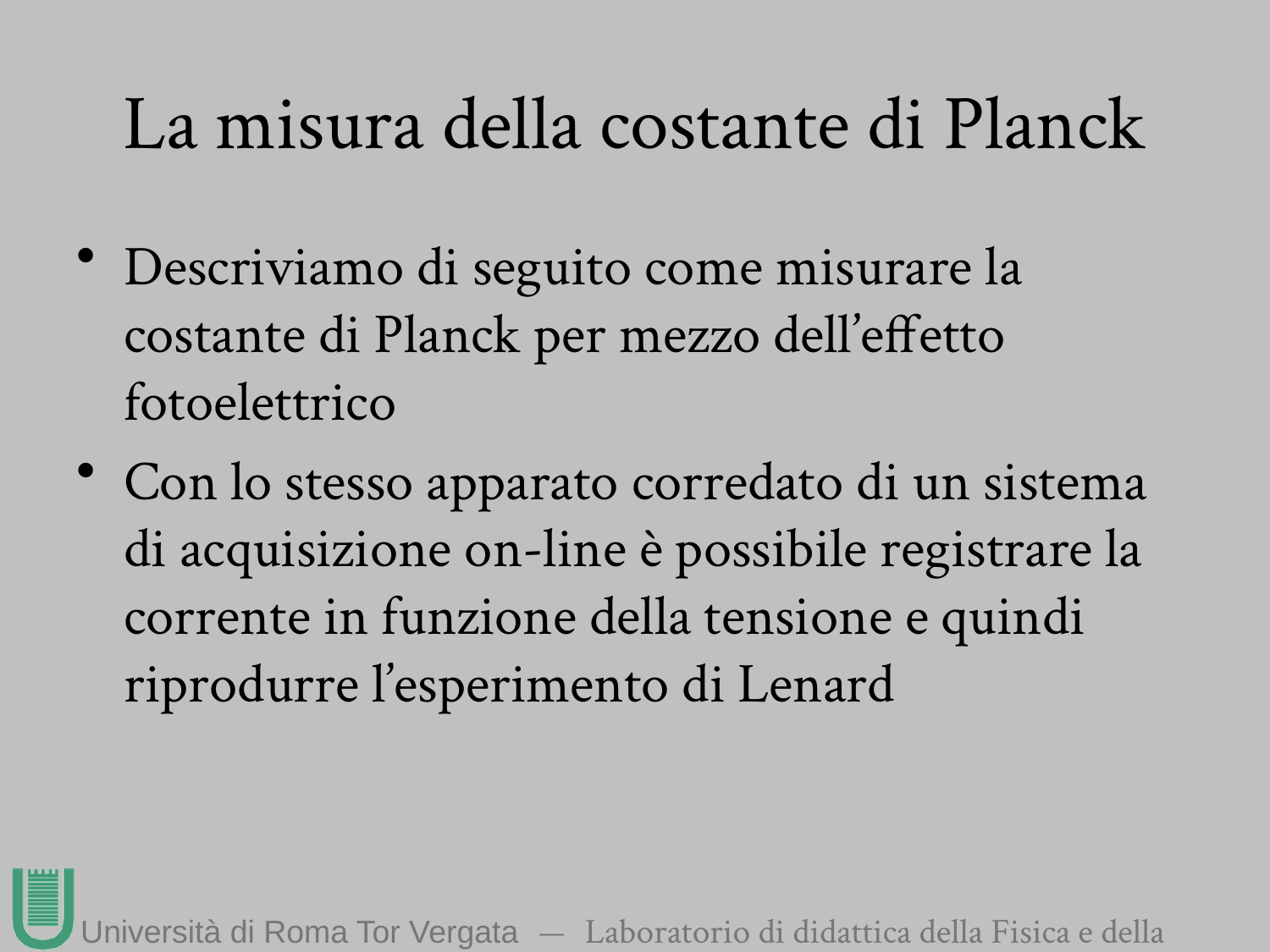

# La misura della costante di Planck
Descriviamo di seguito come misurare la costante di Planck per mezzo dell’effetto fotoelettrico
Con lo stesso apparato corredato di un sistema di acquisizione on-line è possibile registrare la corrente in funzione della tensione e quindi riprodurre l’esperimento di Lenard